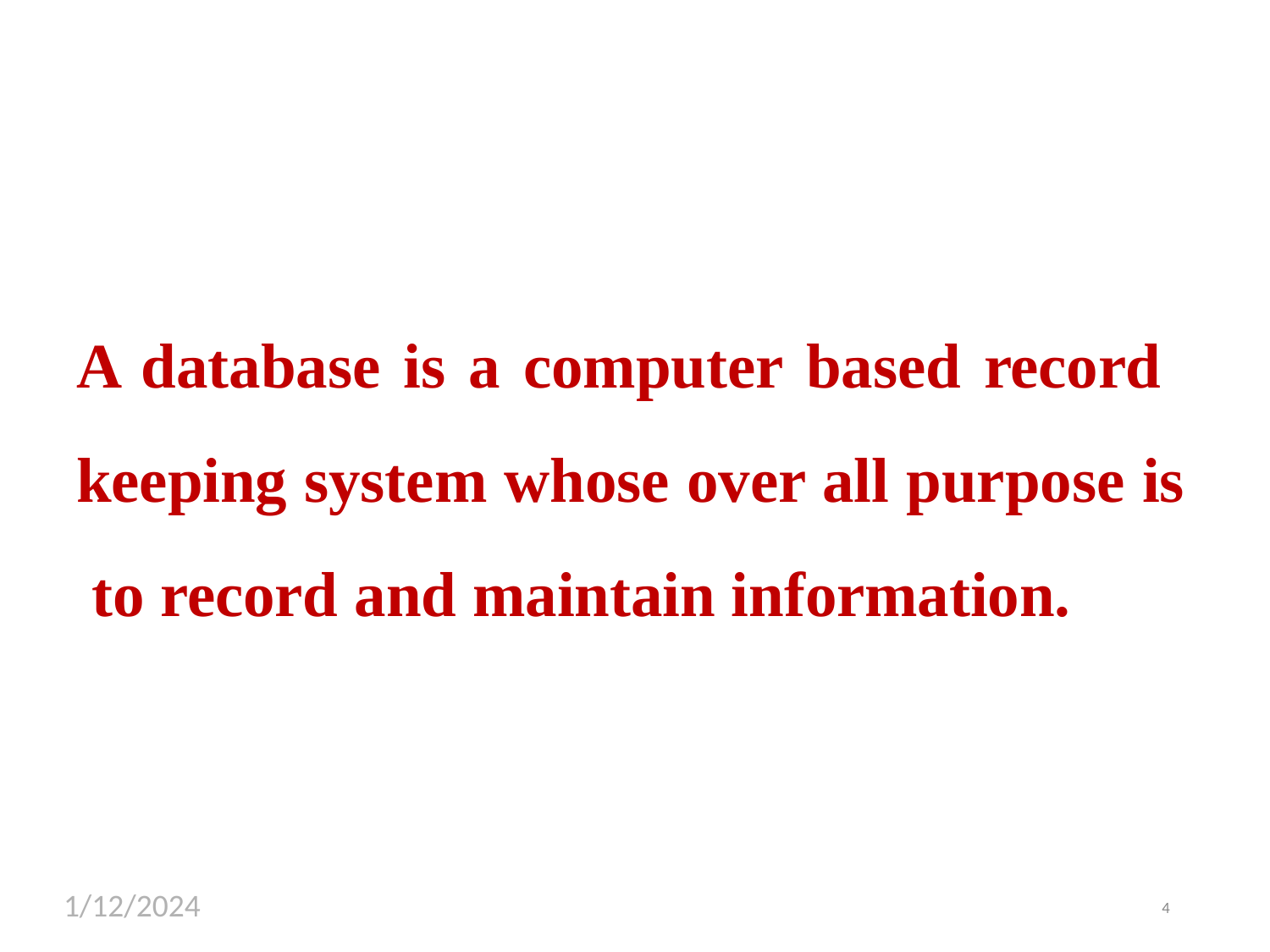

# A database is a computer based record  keeping system whose over all purpose is  to record and maintain information.
1/12/2024
UCS310: DBMS
4